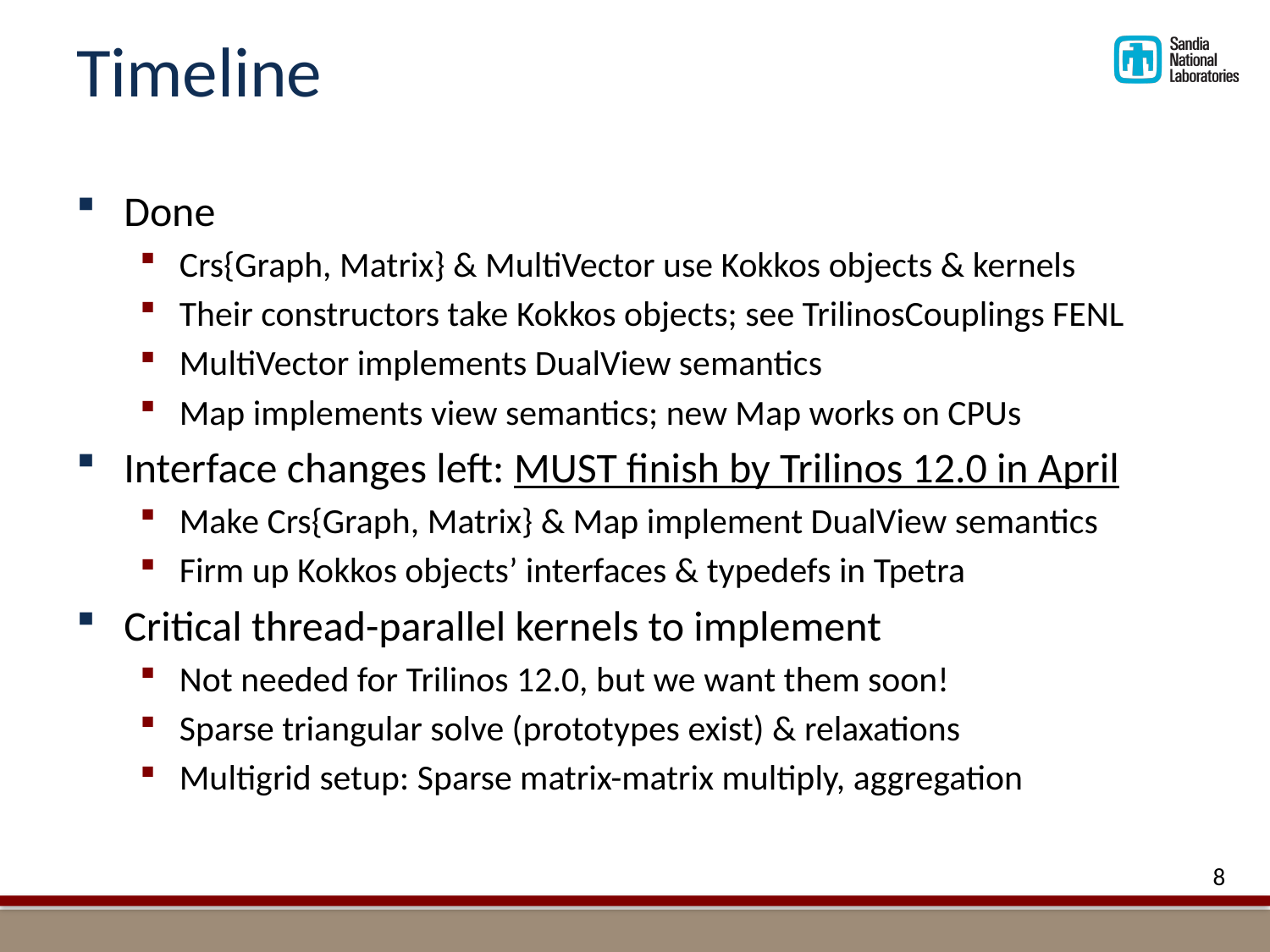

# Timeline
Done
Crs{Graph, Matrix} & MultiVector use Kokkos objects & kernels
Their constructors take Kokkos objects; see TrilinosCouplings FENL
MultiVector implements DualView semantics
Map implements view semantics; new Map works on CPUs
Interface changes left: MUST finish by Trilinos 12.0 in April
Make Crs{Graph, Matrix} & Map implement DualView semantics
Firm up Kokkos objects’ interfaces & typedefs in Tpetra
Critical thread-parallel kernels to implement
Not needed for Trilinos 12.0, but we want them soon!
Sparse triangular solve (prototypes exist) & relaxations
Multigrid setup: Sparse matrix-matrix multiply, aggregation

8